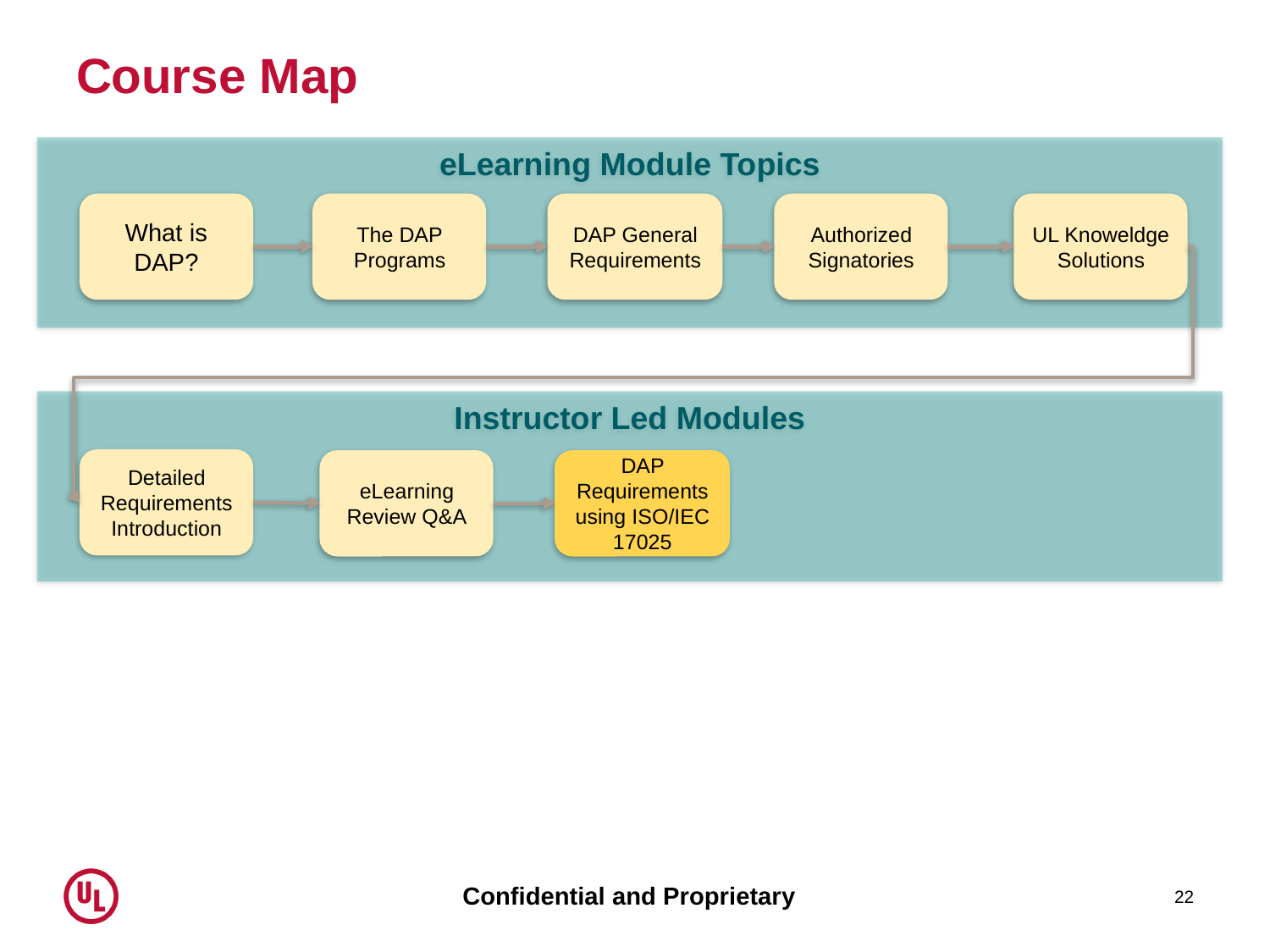

# Course Map
eLearning Module Topics
UL Knoweldge Solutions
What is DAP?
The DAP Programs
DAP General Requirements
Authorized Signatories
Instructor Led Modules
Detailed Requirements Introduction
eLearning Review Q&A
DAP Requirements using ISO/IEC 17025
22